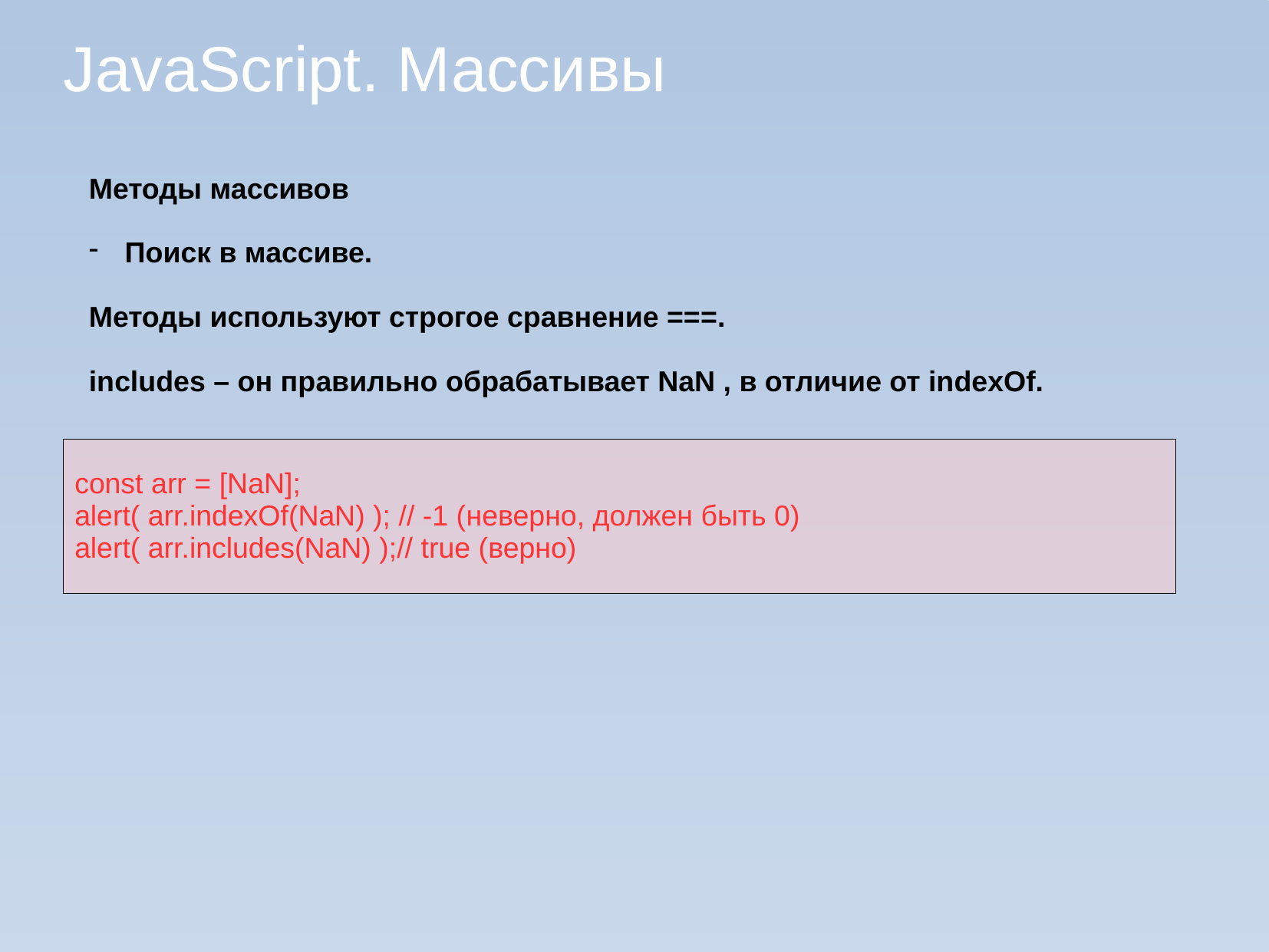

JavaScript. Массивы
Методы массивов

Поиск в массиве.

Методы используют строгое сравнение ===.

includes – он правильно обрабатывает NaN , в отличие от indexOf.
const arr = [NaN];
alert( arr.indexOf(NaN) ); // -1 (неверно, должен быть 0)
alert( arr.includes(NaN) );// true (верно)